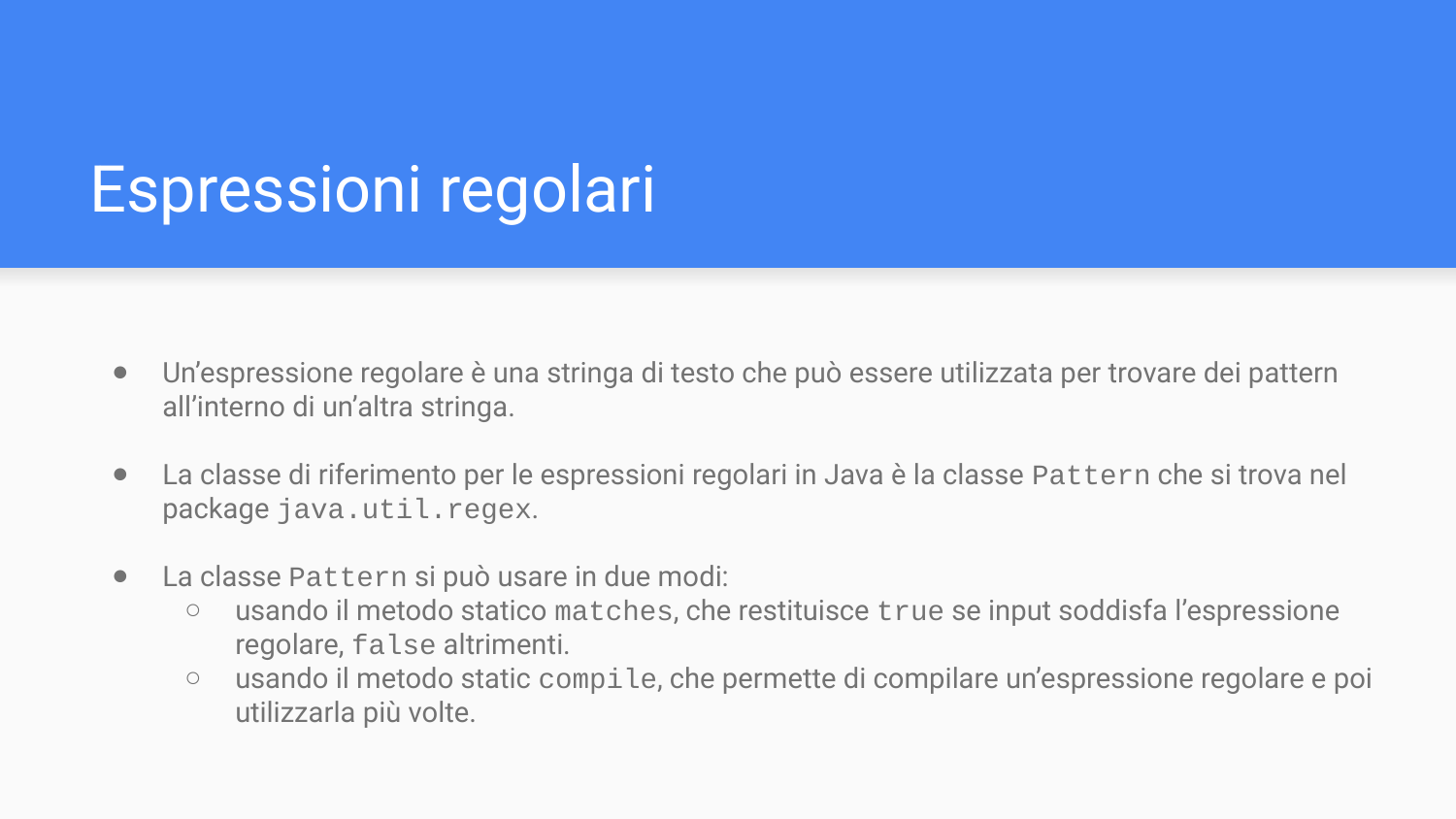

# Espressioni regolari
Un’espressione regolare è una stringa di testo che può essere utilizzata per trovare dei pattern all’interno di un’altra stringa.

La classe di riferimento per le espressioni regolari in Java è la classe Pattern che si trova nel package java.util.regex.

La classe Pattern si può usare in due modi:
usando il metodo statico matches, che restituisce true se input soddisfa l’espressione regolare, false altrimenti.
usando il metodo static compile, che permette di compilare un’espressione regolare e poi utilizzarla più volte.